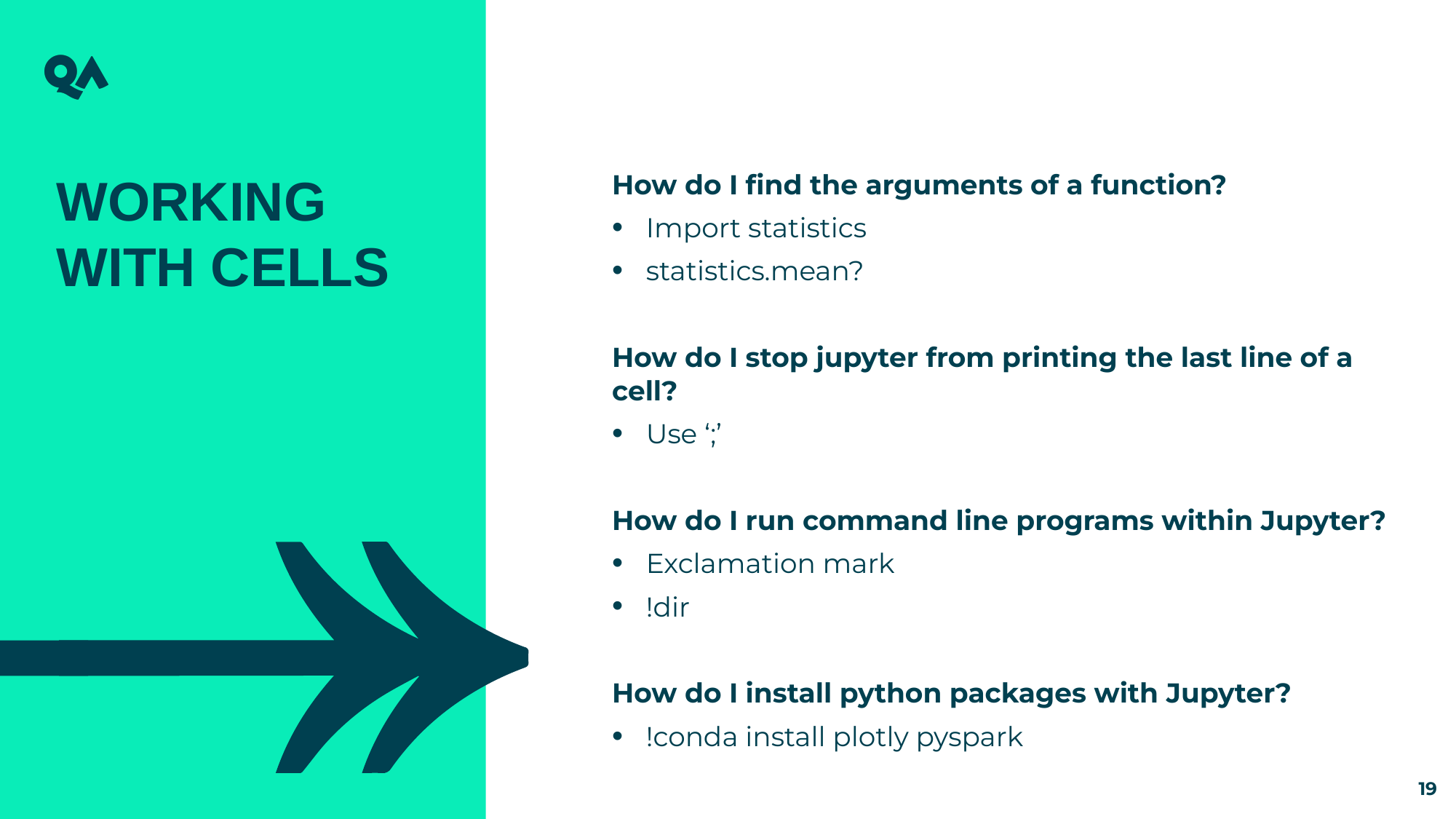

Working with Cells
How do I find the arguments of a function?
Import statistics
statistics.mean?

How do I stop jupyter from printing the last line of a cell?
Use ‘;’

How do I run command line programs within Jupyter?
Exclamation mark
!dir

How do I install python packages with Jupyter?
!conda install plotly pyspark
19